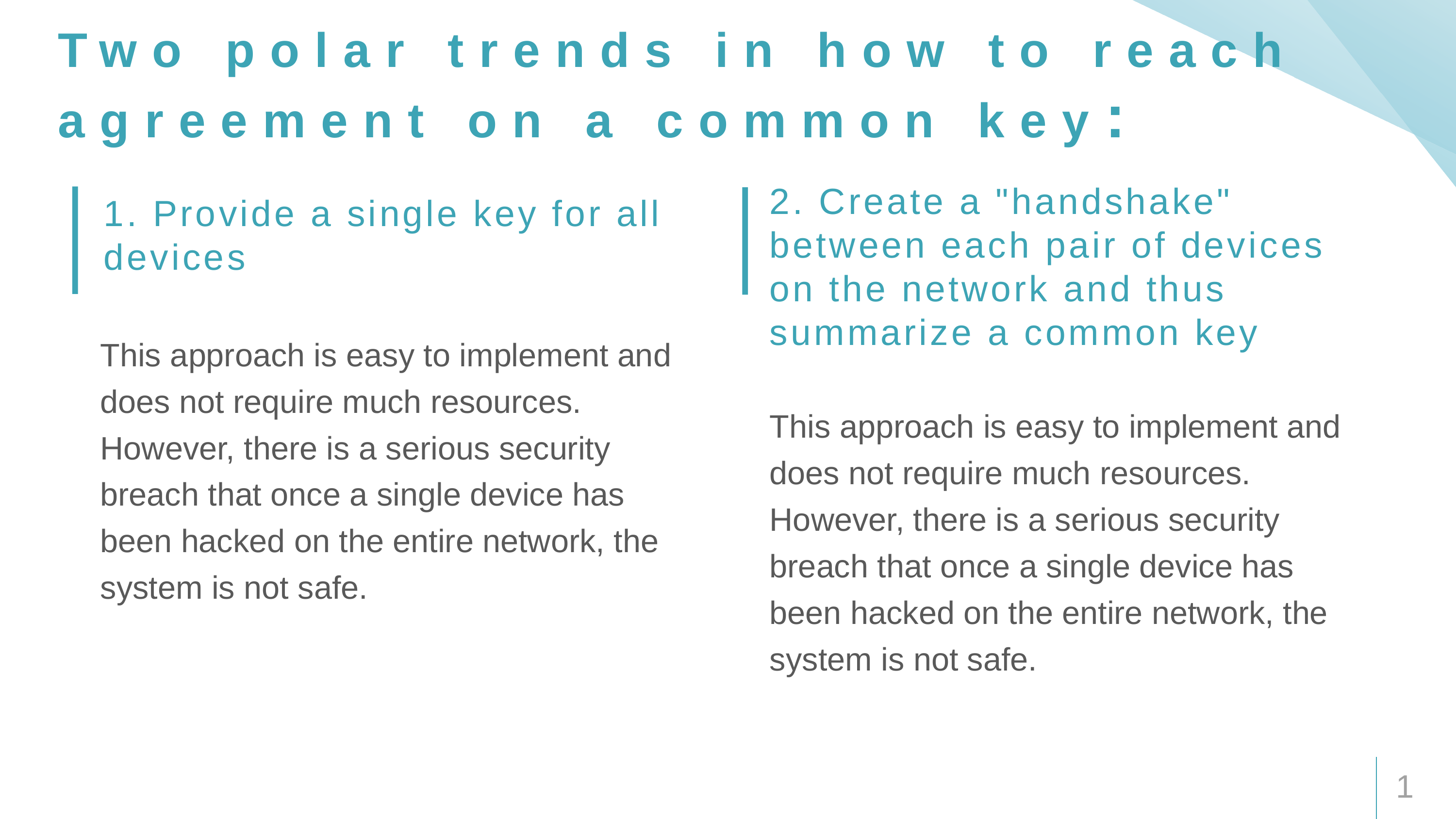

# Two polar trends in how to reach agreement on a common key:
2. Create a "handshake" between each pair of devices on the network and thus summarize a common key
1. Provide a single key for all devices
This approach is easy to implement and does not require much resources. However, there is a serious security breach that once a single device has been hacked on the entire network, the system is not safe.
This approach is easy to implement and does not require much resources. However, there is a serious security breach that once a single device has been hacked on the entire network, the system is not safe.
1